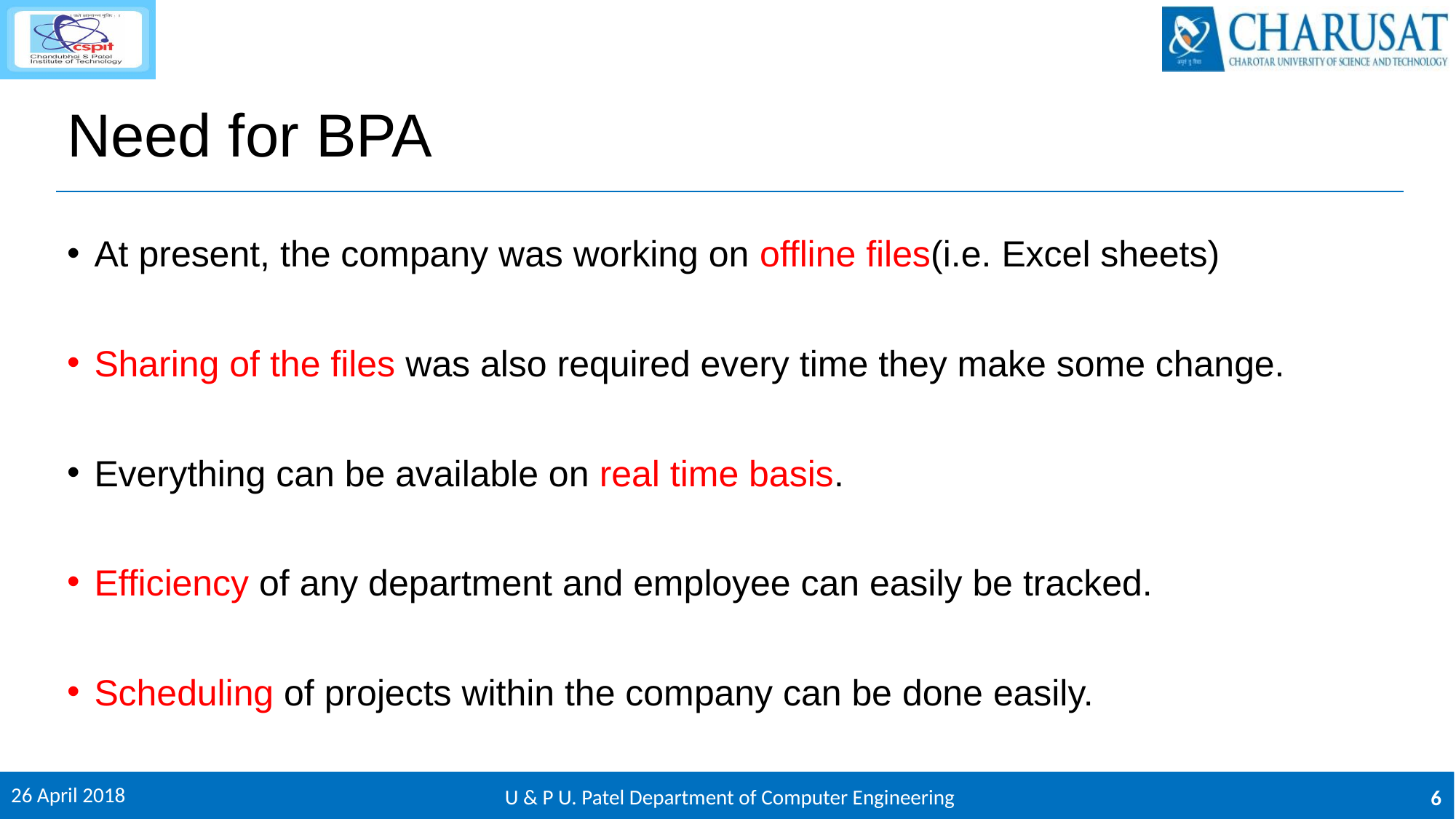

# Need for BPA
At present, the company was working on offline files(i.e. Excel sheets)

Sharing of the files was also required every time they make some change.

Everything can be available on real time basis.

Efficiency of any department and employee can easily be tracked.

Scheduling of projects within the company can be done easily.
26 April 2018
U & P U. Patel Department of Computer Engineering
6